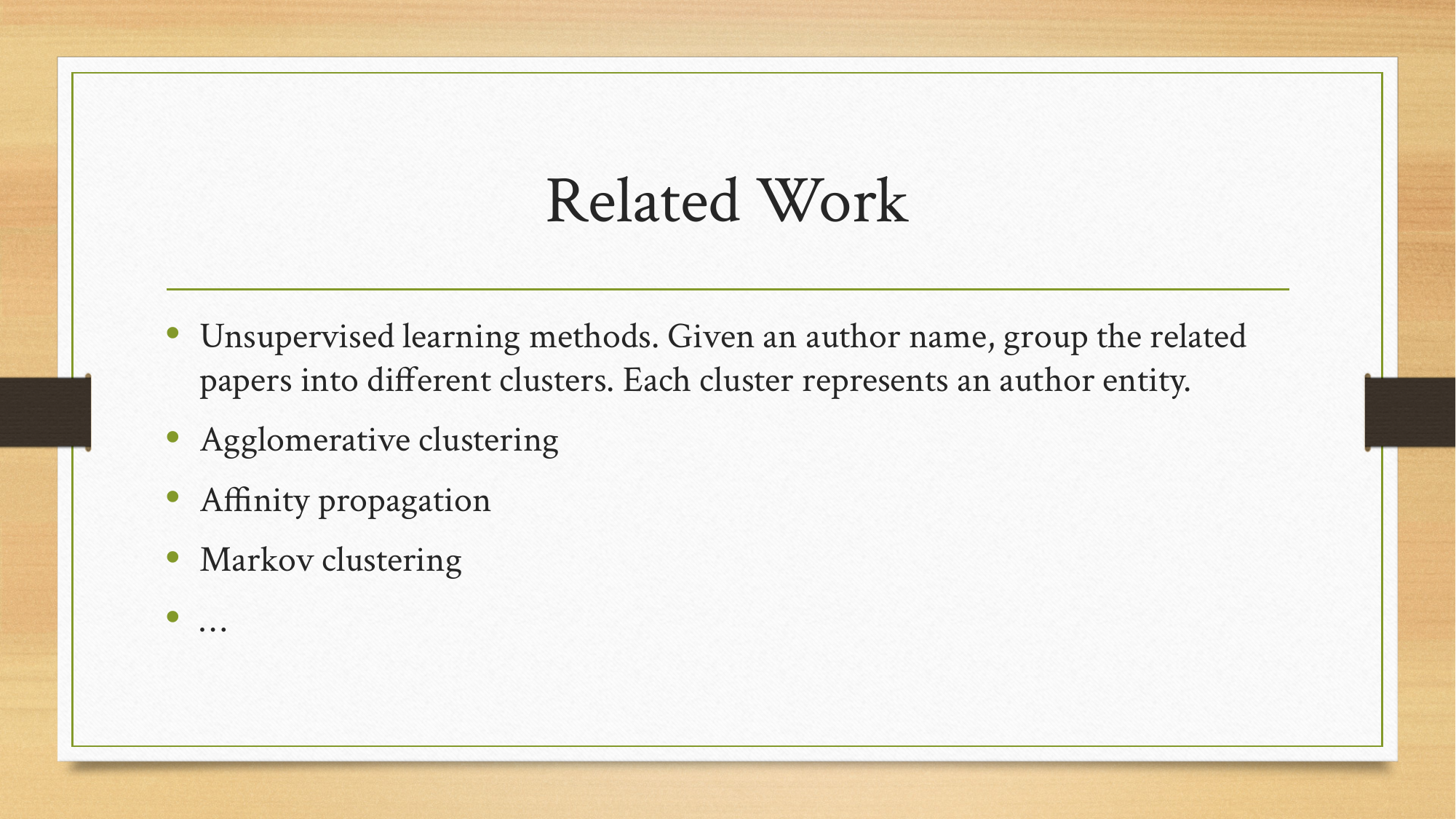

# Related Work
Unsupervised learning methods. Given an author name, group the related papers into different clusters. Each cluster represents an author entity.
Agglomerative clustering
Affinity propagation
Markov clustering
…